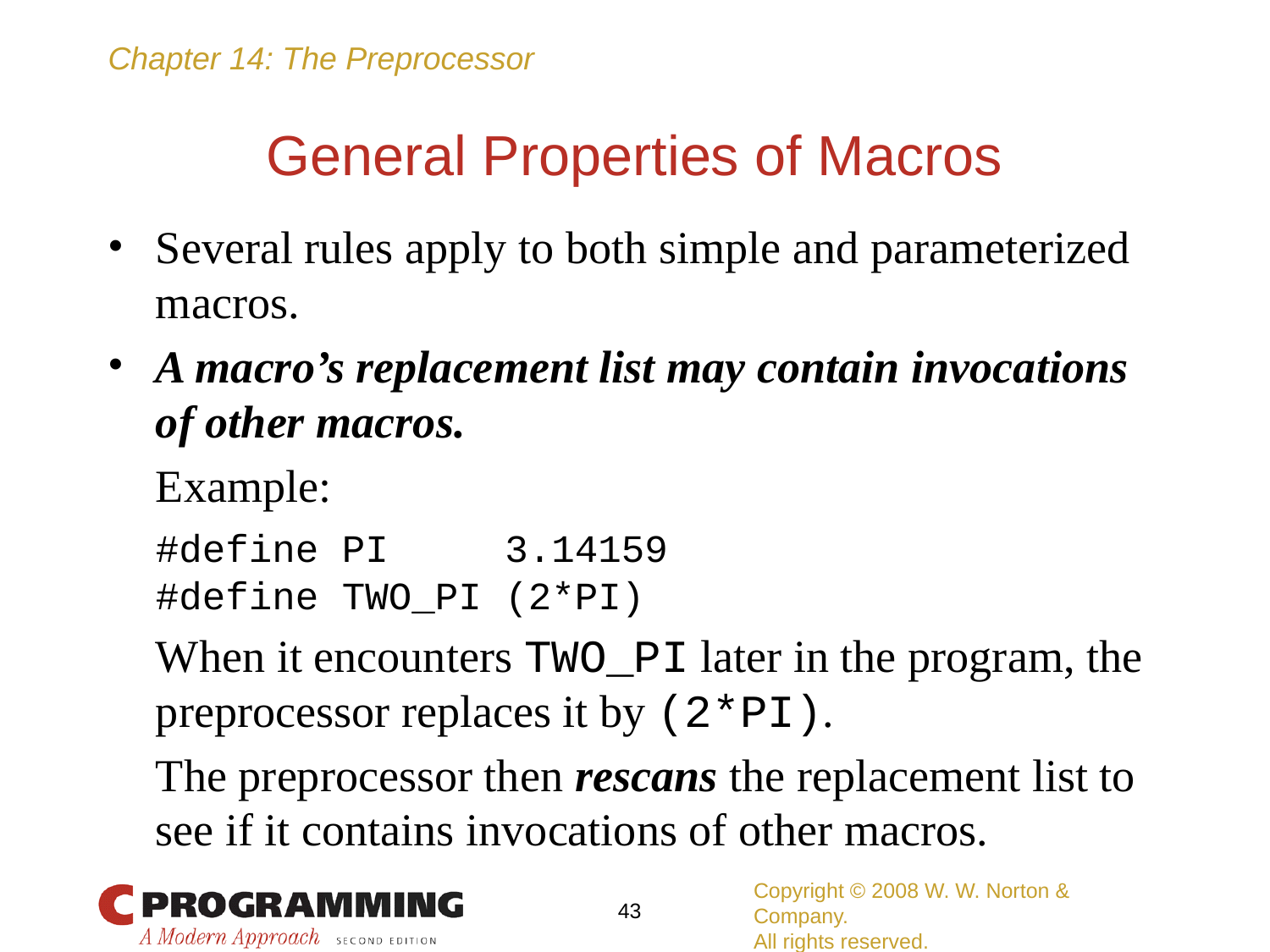

# General Properties of Macros
Several rules apply to both simple and parameterized macros.
A macro’s replacement list may contain invocations of other macros.
	Example:
	#define PI     3.14159
	#define TWO_PI (2*PI)
	When it encounters TWO_PI later in the program, the preprocessor replaces it by (2*PI).
	The preprocessor then rescans the replacement list to see if it contains invocations of other macros.
Copyright © 2008 W. W. Norton & Company.
All rights reserved.
43